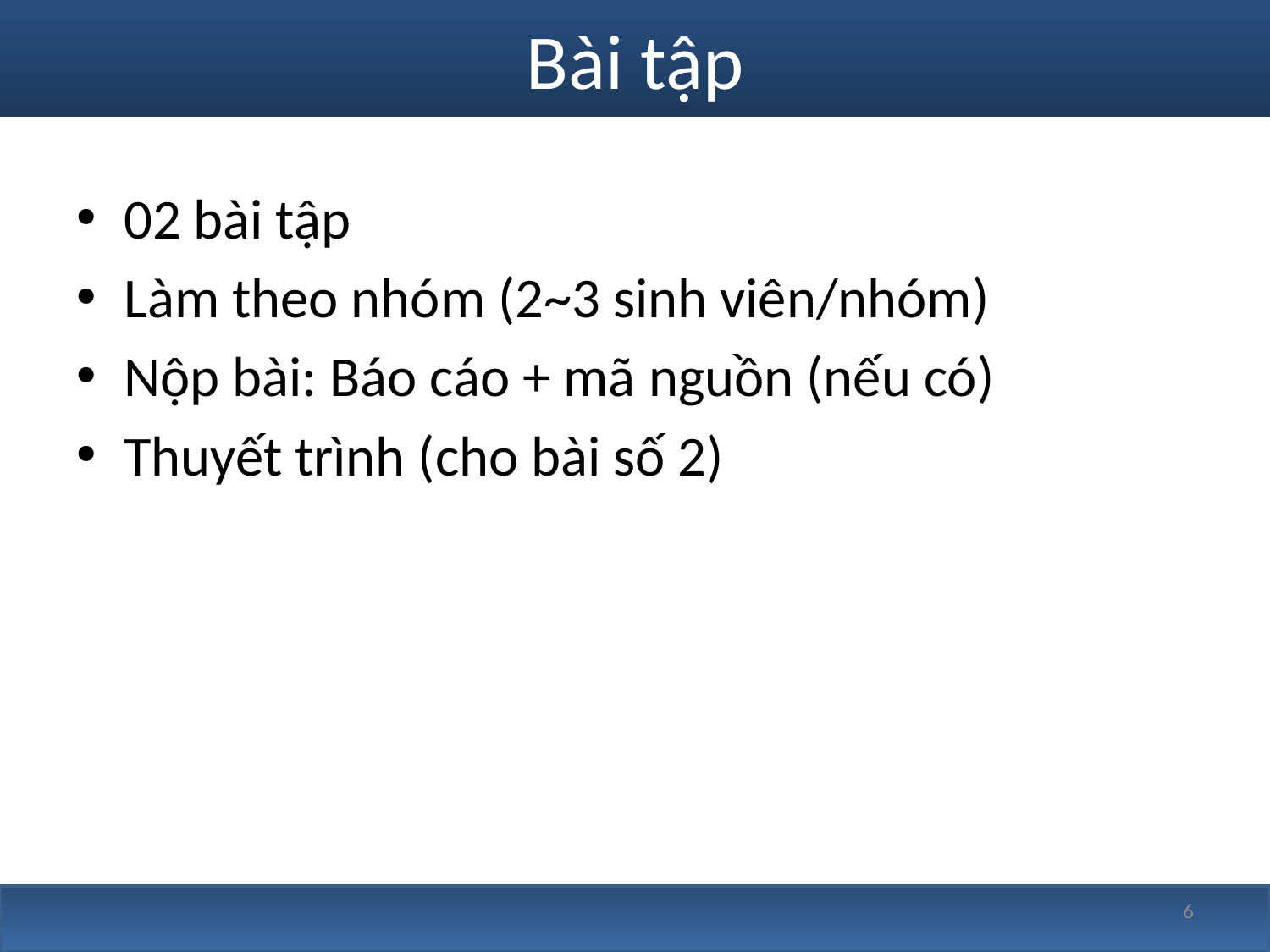

# Bài tập
02 bài tập
Làm theo nhóm (2~3 sinh viên/nhóm)
Nộp bài: Báo cáo + mã nguồn (nếu có)
Thuyết trình (cho bài số 2)

6